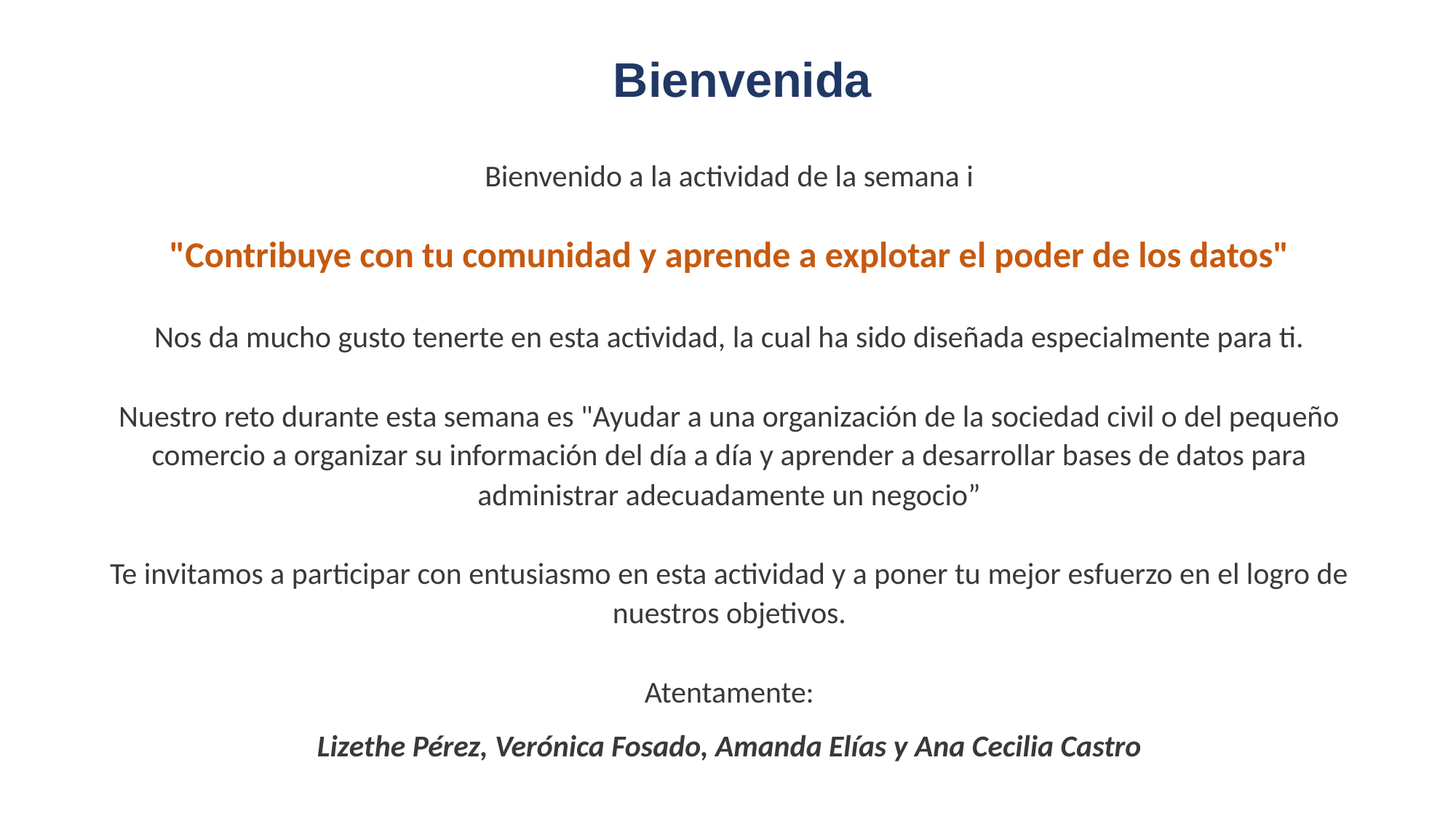

Bienvenida
Bienvenido a la actividad de la semana i

"Contribuye con tu comunidad y aprende a explotar el poder de los datos"

Nos da mucho gusto tenerte en esta actividad, la cual ha sido diseñada especialmente para ti.

Nuestro reto durante esta semana es "Ayudar a una organización de la sociedad civil o del pequeño comercio a organizar su información del día a día y aprender a desarrollar bases de datos para administrar adecuadamente un negocio”

Te invitamos a participar con entusiasmo en esta actividad y a poner tu mejor esfuerzo en el logro de nuestros objetivos.

Atentamente:

Lizethe Pérez, Verónica Fosado, Amanda Elías y Ana Cecilia Castro